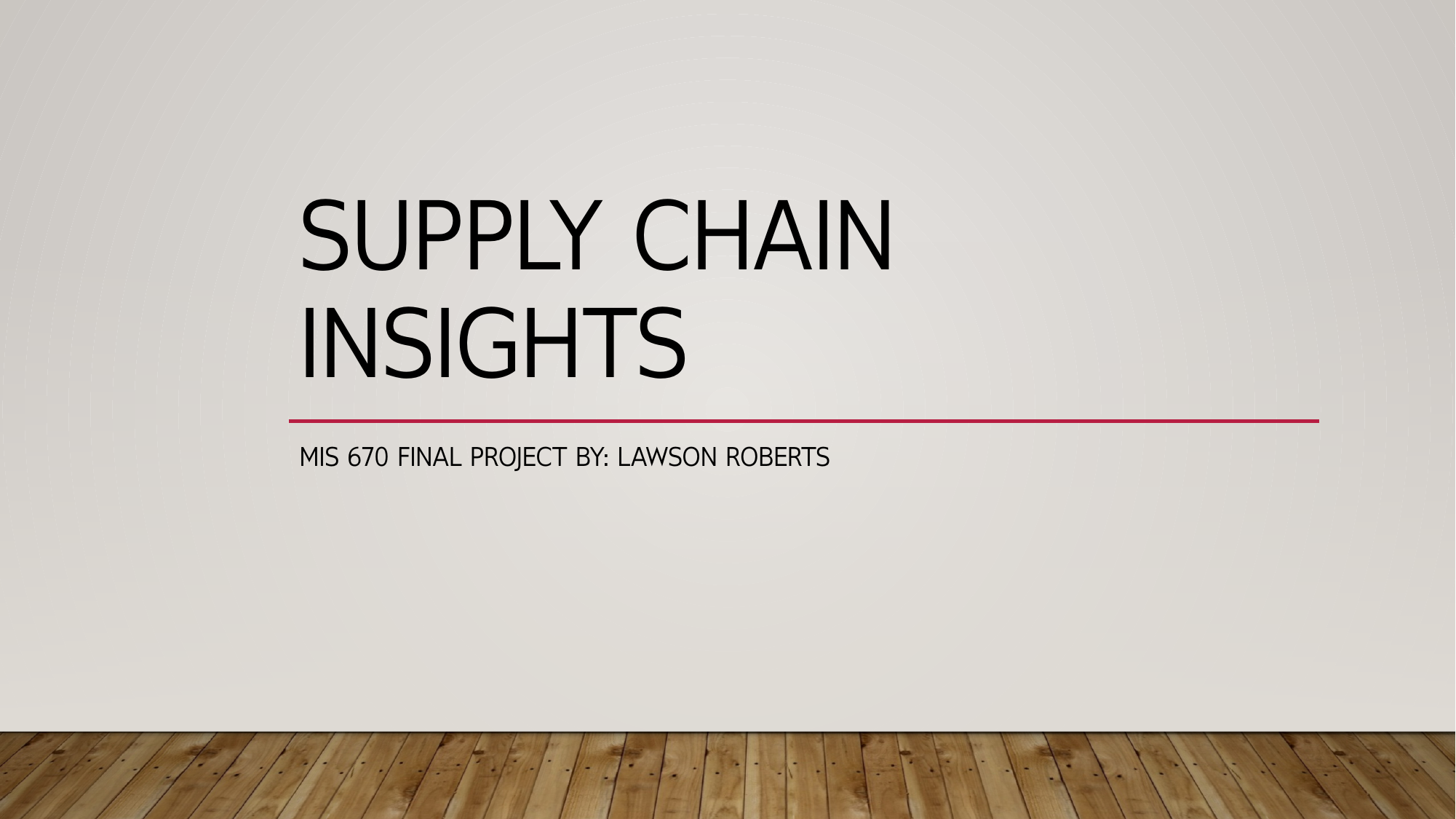

# Supply Chain Insights
MIS 670 Final Project By: Lawson Roberts